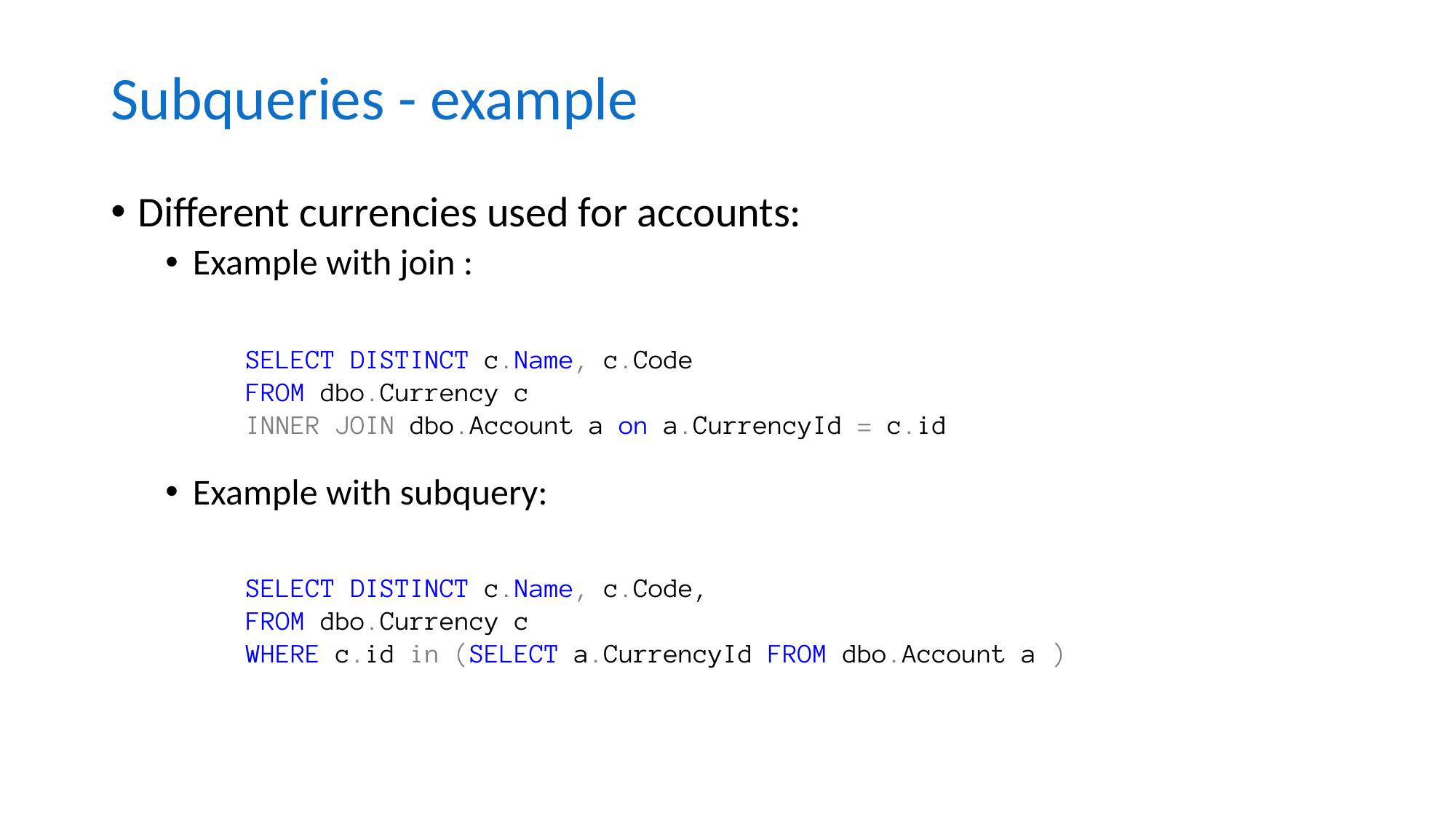

# Subqueries - example
Different currencies used for accounts:
Example with join :

Example with subquery:
SELECT DISTINCT c.Name, c.Code
FROM dbo.Currency c
INNER JOIN dbo.Account a on a.CurrencyId = c.id
SELECT DISTINCT c.Name, c.Code,
FROM dbo.Currency c
WHERE c.id in (SELECT a.CurrencyId FROM dbo.Account a )